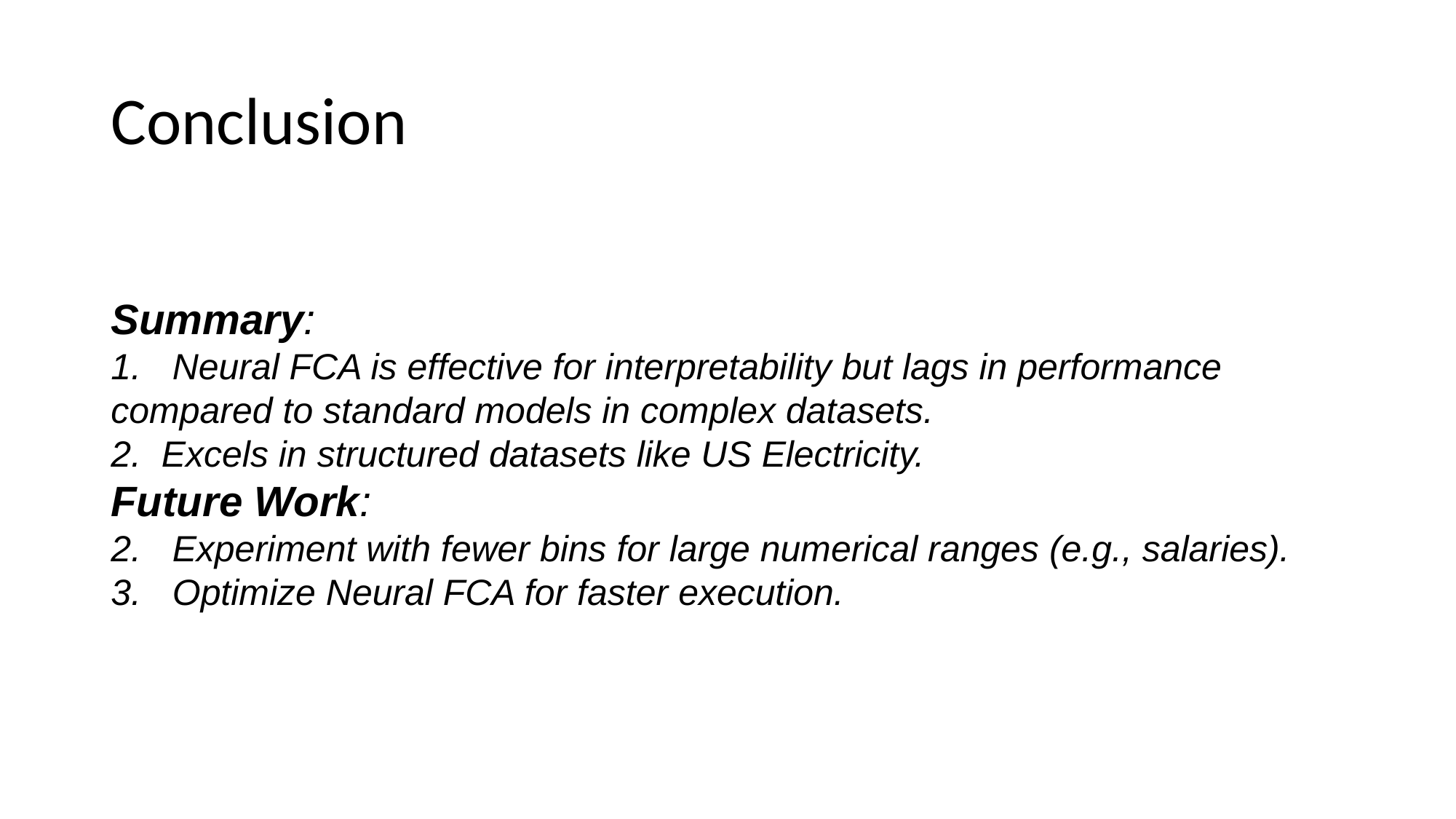

# Conclusion
Summary:
Neural FCA is effective for interpretability but lags in performance
compared to standard models in complex datasets.
2.  Excels in structured datasets like US Electricity.
Future Work:
Experiment with fewer bins for large numerical ranges (e.g., salaries).
Optimize Neural FCA for faster execution.